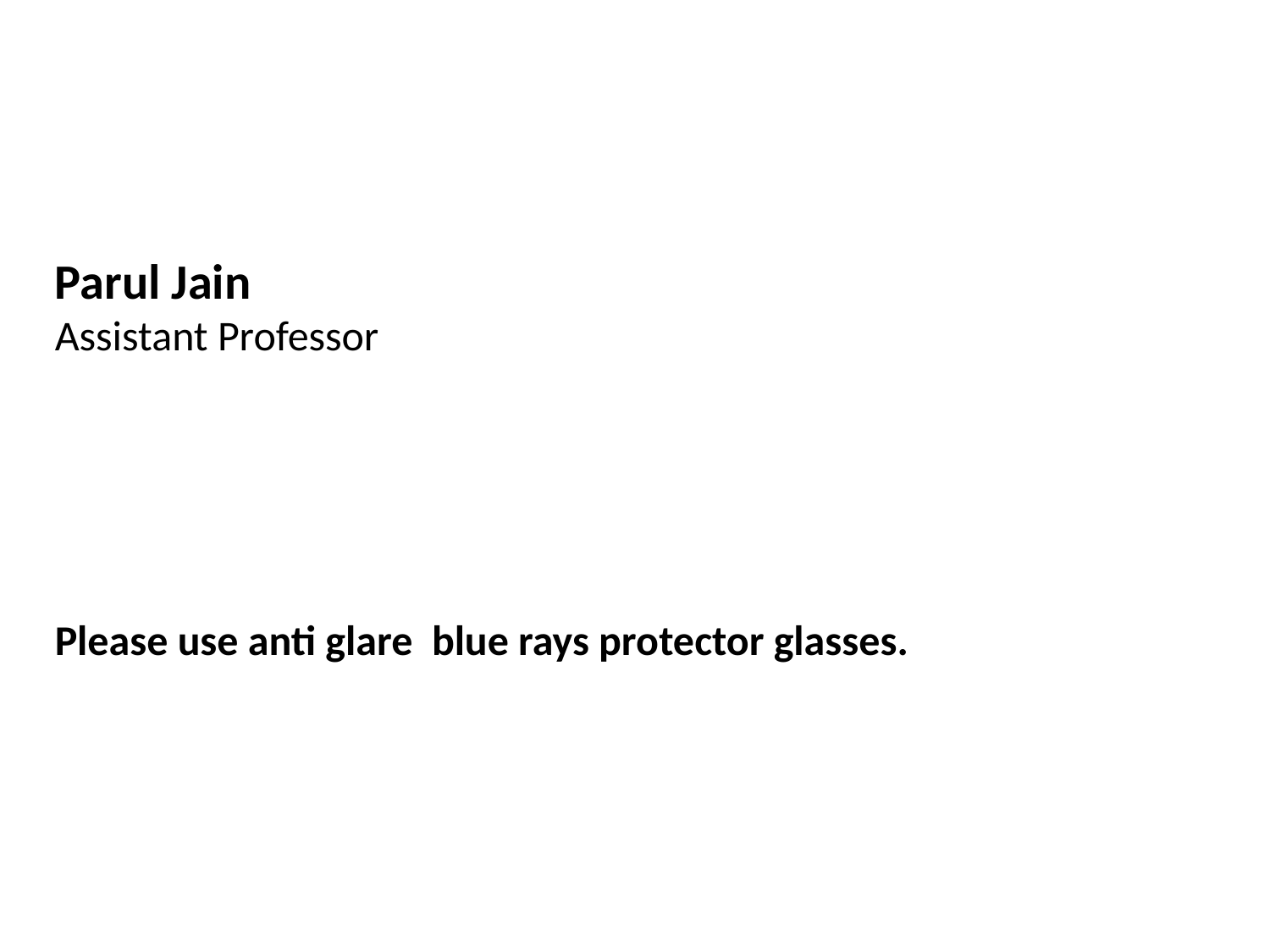

Parul Jain
Assistant Professor

Please use anti glare  blue rays protector glasses.